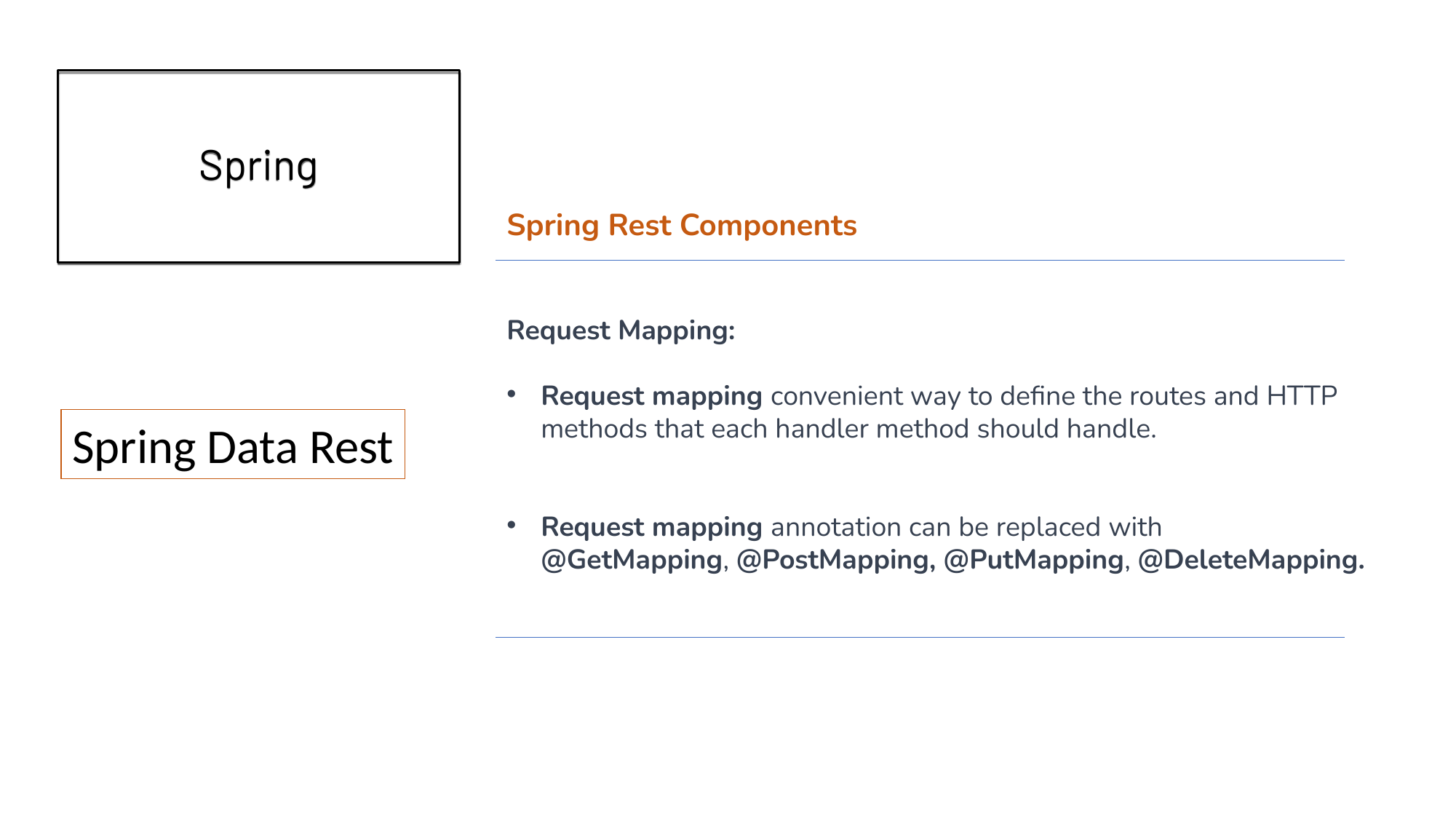

# Spring
Spring Rest Components
Request Mapping:

Request mapping convenient way to define the routes and HTTP methods that each handler method should handle.

Request mapping annotation can be replaced with
@GetMapping, @PostMapping, @PutMapping, @DeleteMapping.
Spring Data Rest